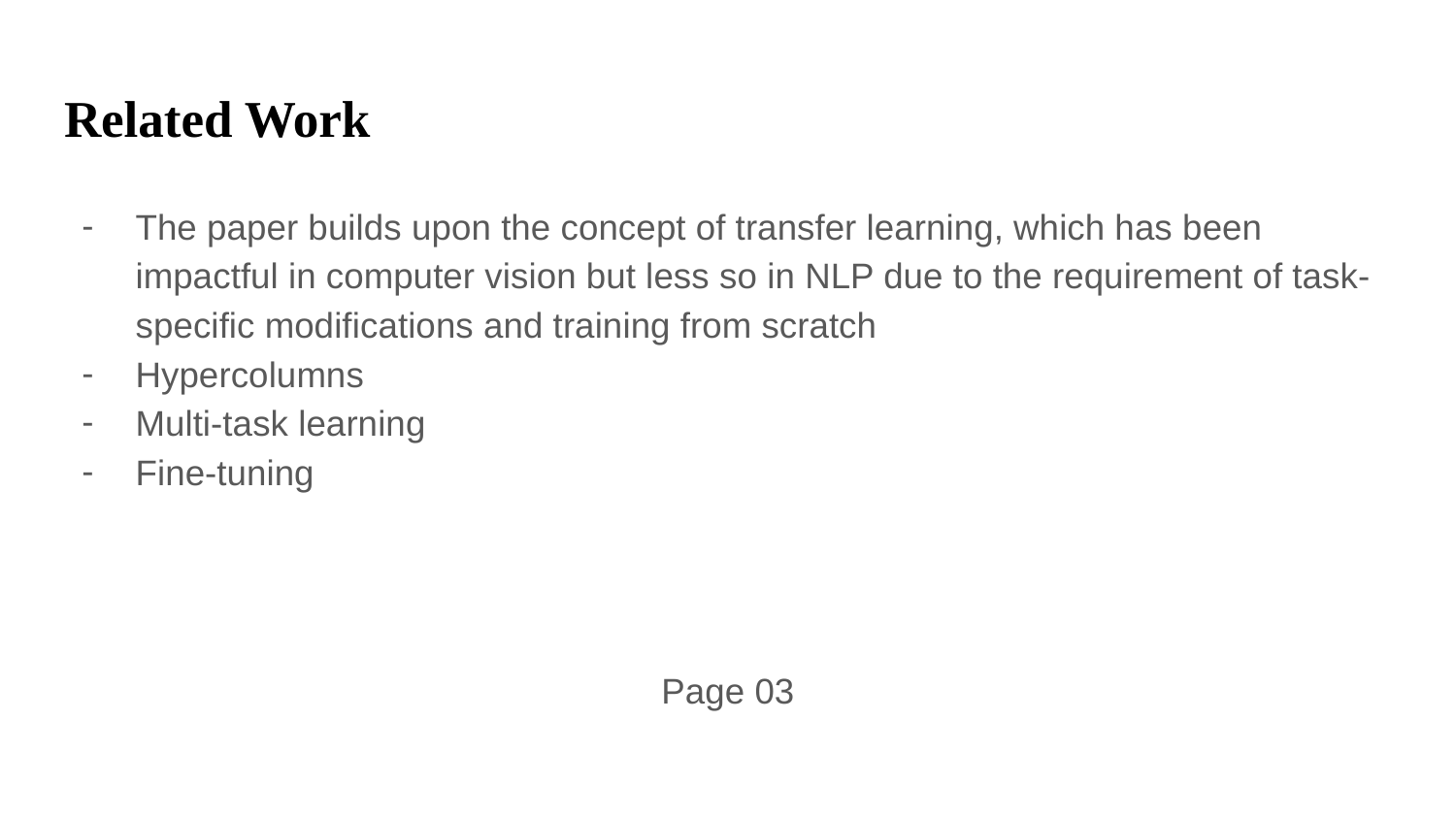

# Related Work
The paper builds upon the concept of transfer learning, which has been impactful in computer vision but less so in NLP due to the requirement of task-specific modifications and training from scratch
Hypercolumns
Multi-task learning
Fine-tuning

Page 03